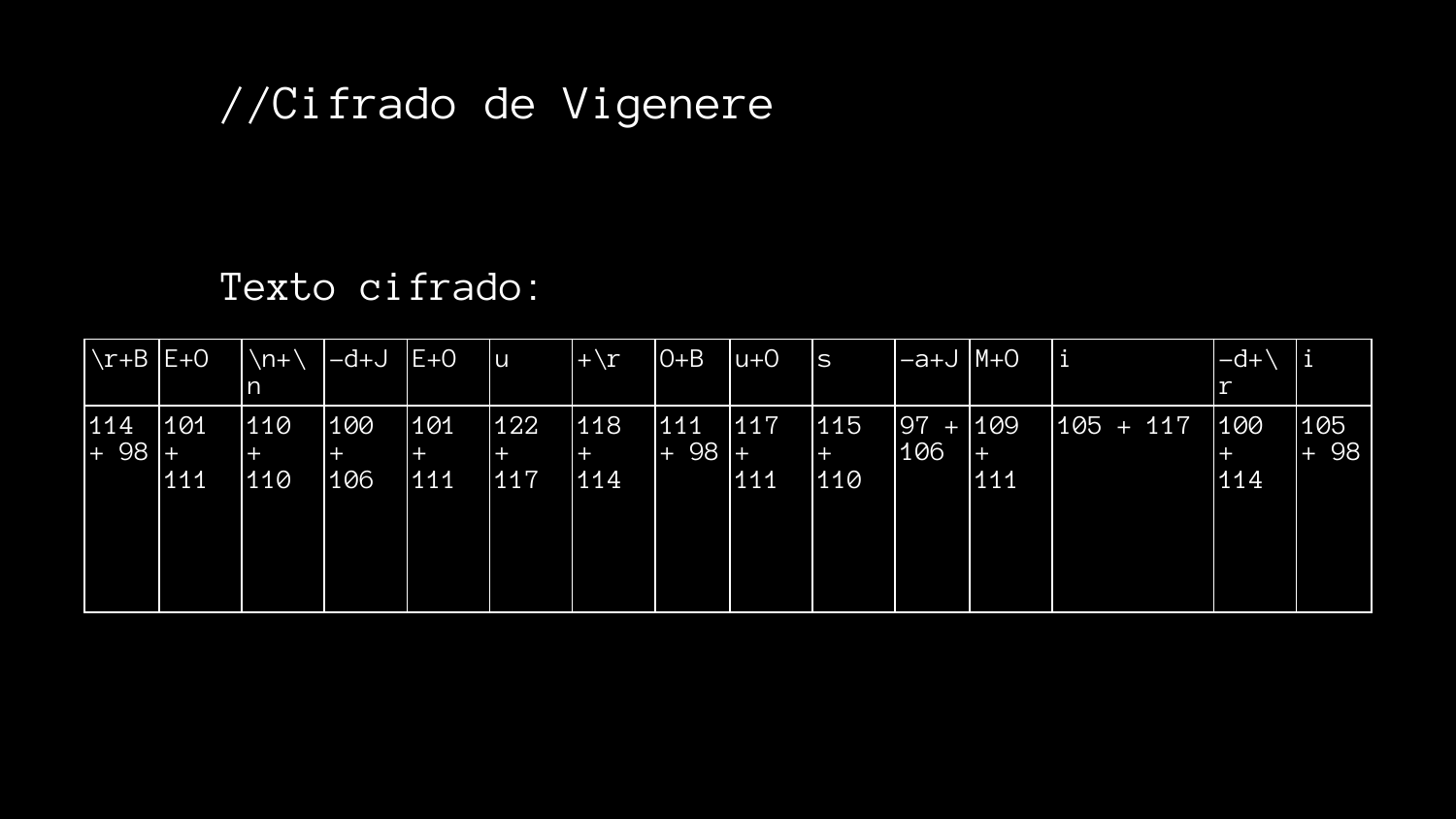

# //Cifrado de Vigenere
Texto cifrado:
| \r+B | E+O | \n+\n | -d+J | E+O | u | +\r | O+B | u+O | s | -a+J | M+O | i | -d+\r | i |
| --- | --- | --- | --- | --- | --- | --- | --- | --- | --- | --- | --- | --- | --- | --- |
| 114 + 98 | 101 + 111 | 110 + 110 | 100 + 106 | 101 + 111 | 122 + 117 | 118 + 114 | 111 + 98 | 117 + 111 | 115 + 110 | 97 + 106 | 109 + 111 | 105 + 117 | 100 + 114 | 105 + 98 |